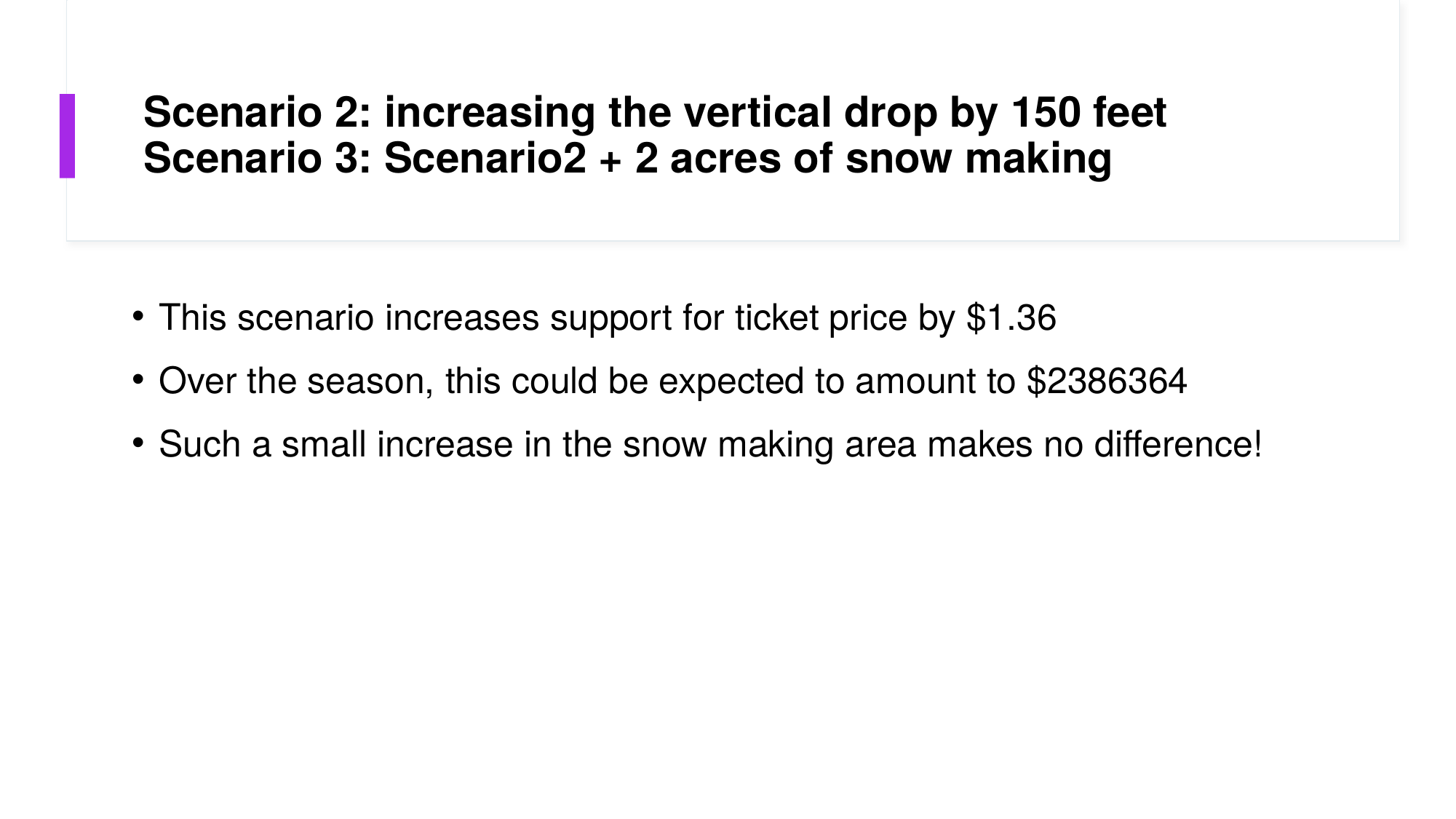

# Scenario 2: increasing the vertical drop by 150 feet Scenario 3: Scenario2 + 2 acres of snow making
This scenario increases support for ticket price by $1.36
Over the season, this could be expected to amount to $2386364
Such a small increase in the snow making area makes no difference!